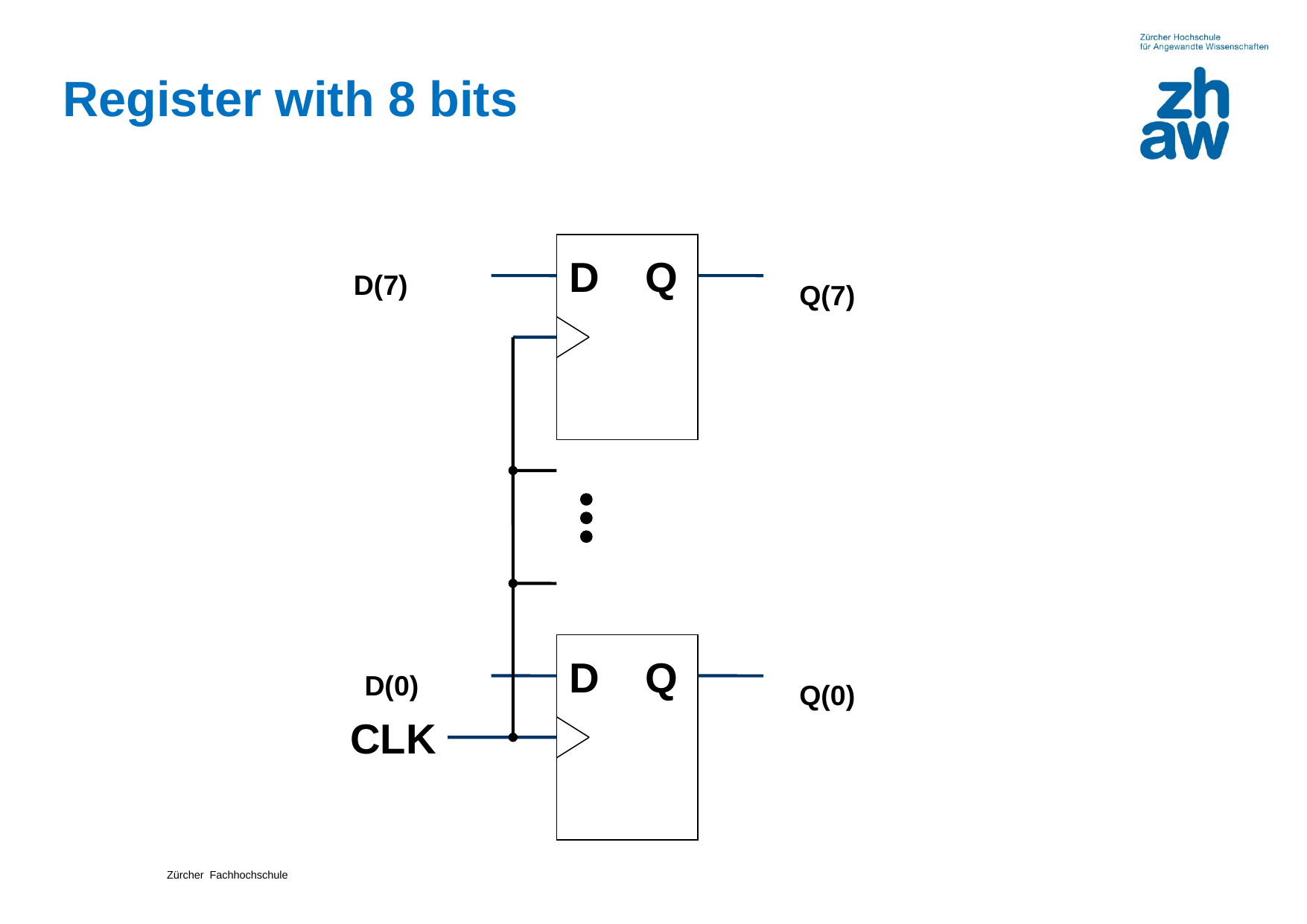

# Register with 8 bits

D(7)
D
Q
Q(7)

D(0)
D
Q
Q(0)

CLK